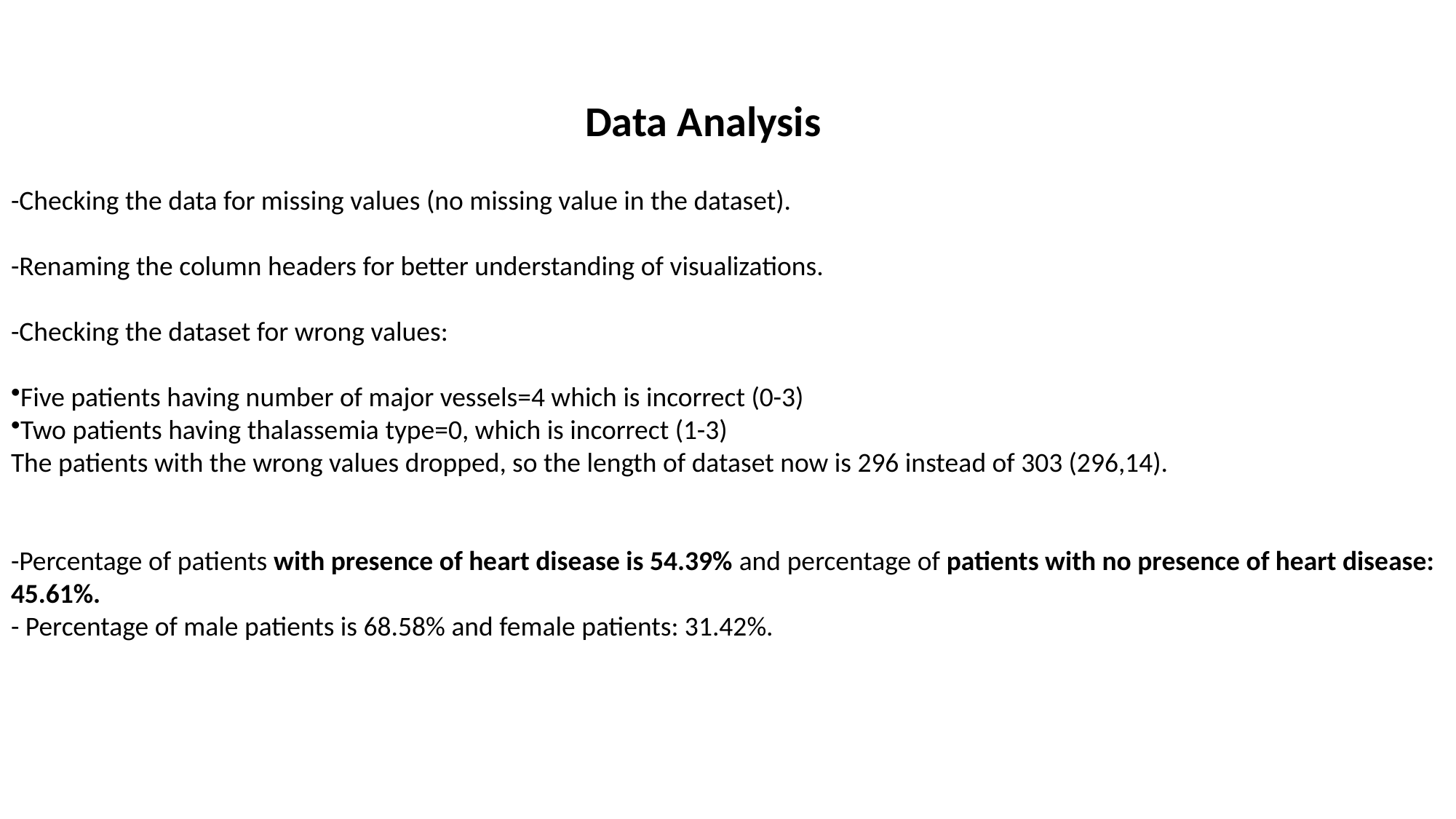

# Data Analysis
-Checking the data for missing values (no missing value in the dataset).

-Renaming the column headers for better understanding of visualizations.

-Checking the dataset for wrong values:

Five patients having number of major vessels=4 which is incorrect (0-3)
Two patients having thalassemia type=0, which is incorrect (1-3)
The patients with the wrong values dropped, so the length of dataset now is 296 instead of 303 (296,14).

-Percentage of patients with presence of heart disease is 54.39% and percentage of patients with no presence of heart disease:
45.61%.
- Percentage of male patients is 68.58% and female patients: 31.42%.